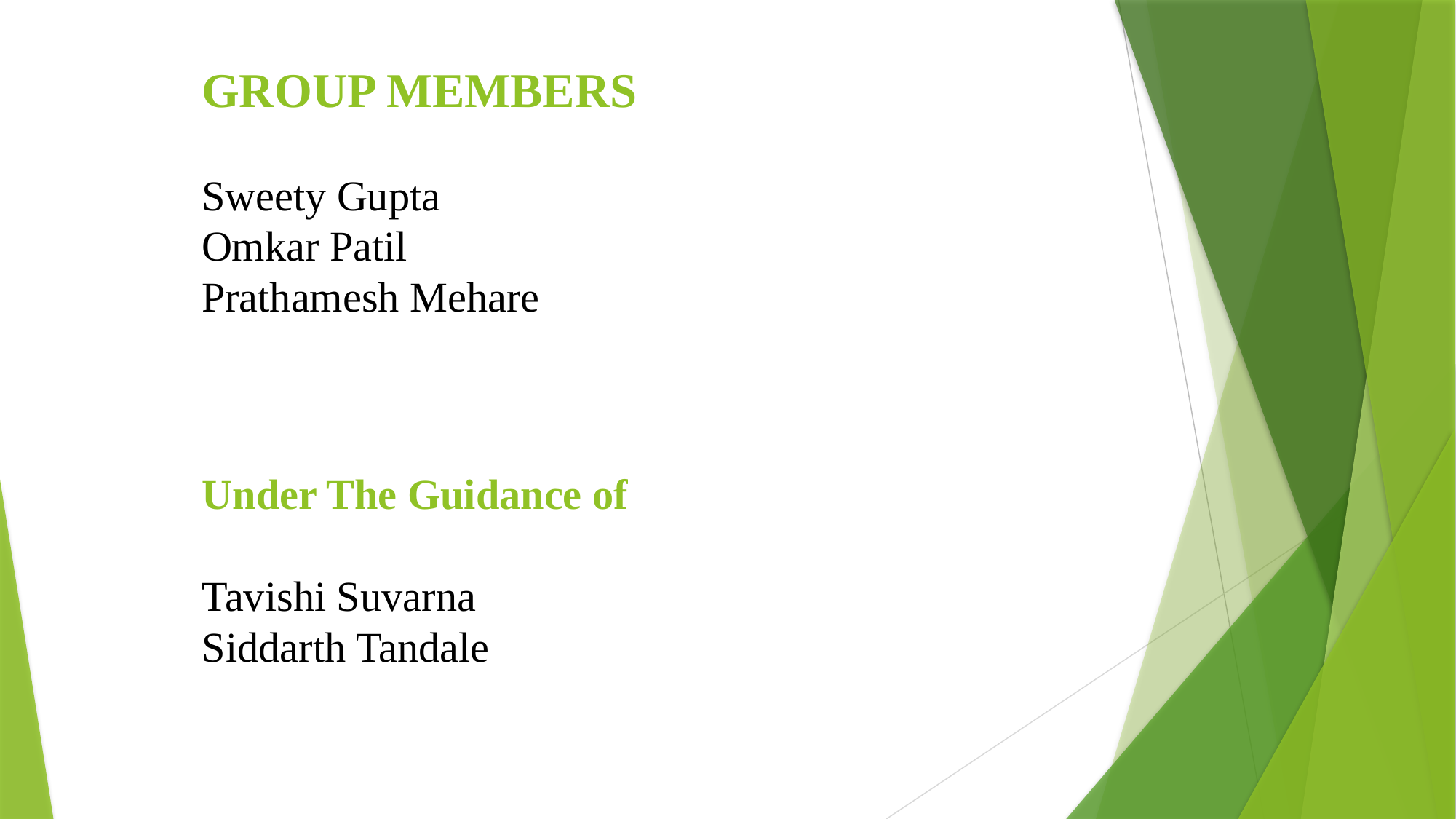

GROUP MEMBERS

Sweety Gupta
Omkar Patil
Prathamesh Mehare

Under The Guidance of

Tavishi Suvarna
Siddarth Tandale